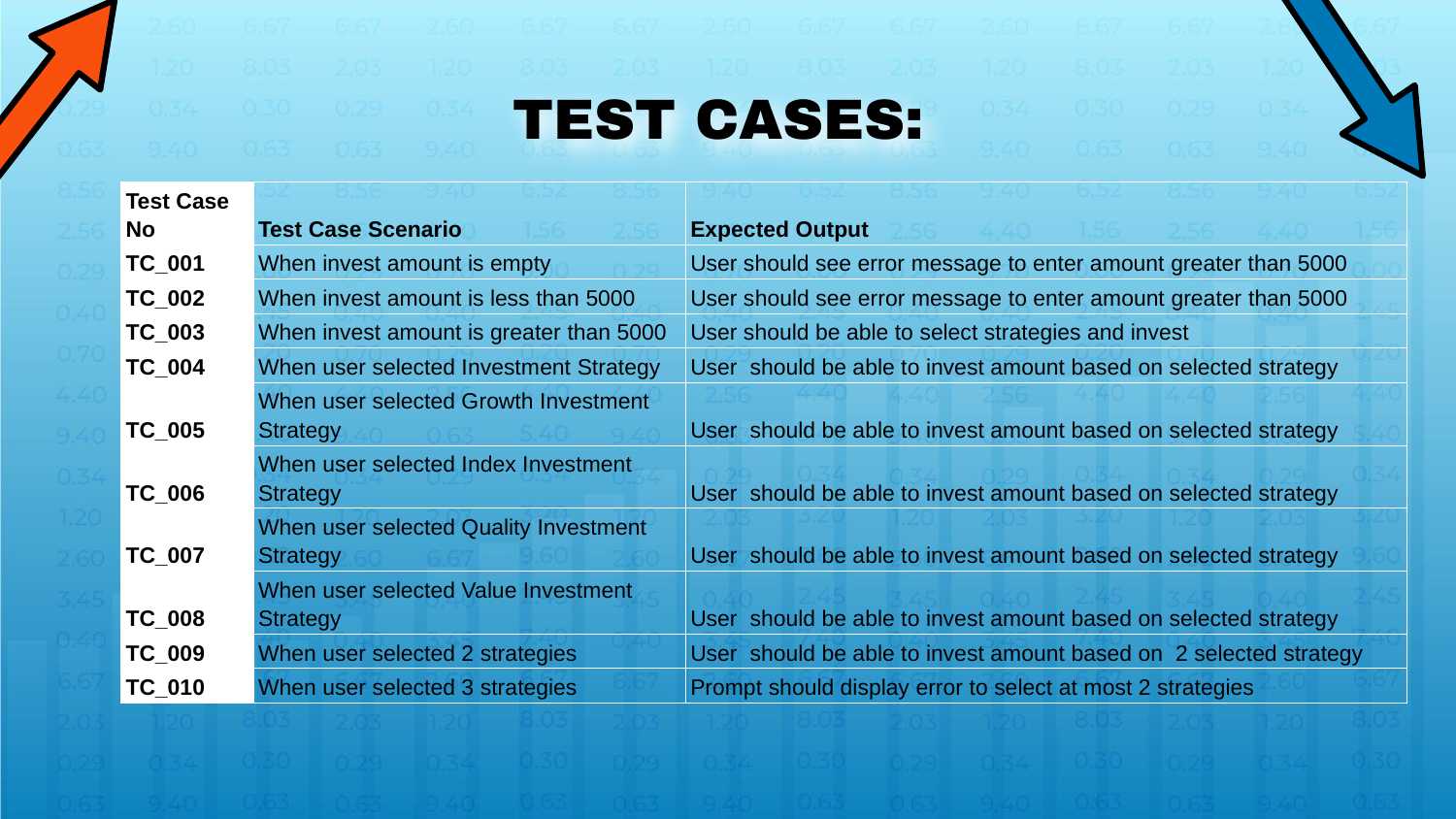

# TEST CASES:
| Test Case No | Test Case Scenario | Expected Output |
| --- | --- | --- |
| TC\_001 | When invest amount is empty | User should see error message to enter amount greater than 5000 |
| TC\_002 | When invest amount is less than 5000 | User should see error message to enter amount greater than 5000 |
| TC\_003 | When invest amount is greater than 5000 | User should be able to select strategies and invest |
| TC\_004 | When user selected Investment Strategy | User should be able to invest amount based on selected strategy |
| TC\_005 | When user selected Growth Investment Strategy | User should be able to invest amount based on selected strategy |
| TC\_006 | When user selected Index Investment Strategy | User should be able to invest amount based on selected strategy |
| TC\_007 | When user selected Quality Investment Strategy | User should be able to invest amount based on selected strategy |
| TC\_008 | When user selected Value Investment Strategy | User should be able to invest amount based on selected strategy |
| TC\_009 | When user selected 2 strategies | User should be able to invest amount based on 2 selected strategy |
| TC\_010 | When user selected 3 strategies | Prompt should display error to select at most 2 strategies |